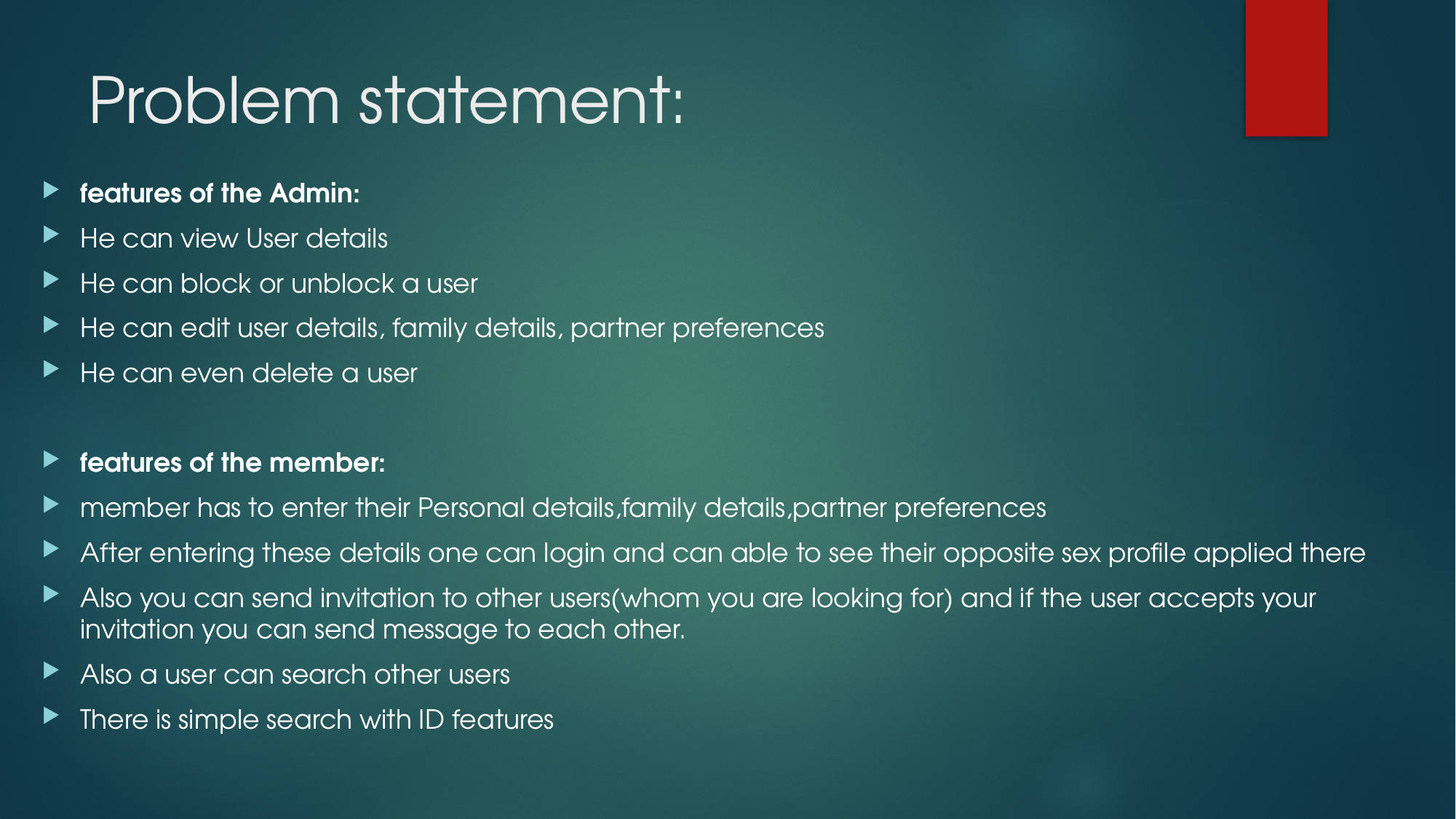

# Problem statement:
features of the Admin:
He can view User details
He can block or unblock a user
He can edit user details, family details, partner preferences
He can even delete a user

features of the member:
member has to enter their Personal details,family details,partner preferences
After entering these details one can login and can able to see their opposite sex profile applied there
Also you can send invitation to other users(whom you are looking for) and if the user accepts your invitation you can send message to each other.
Also a user can search other users
There is simple search with ID features